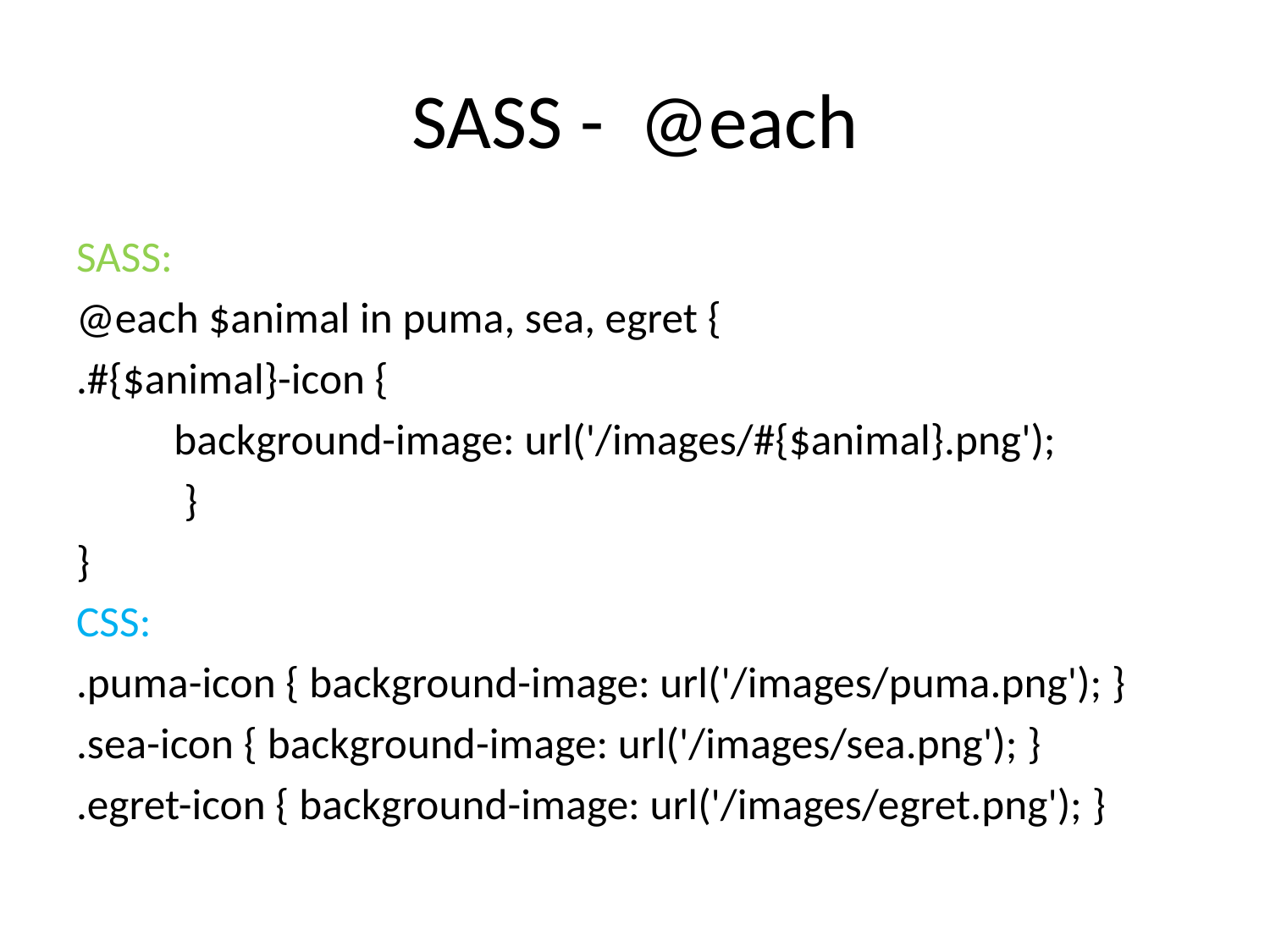

# SASS -  @each
SASS:
@each $animal in puma, sea, egret {
.#{$animal}-icon {
	background-image: url('/images/#{$animal}.png');
	 }
}
CSS:
.puma-icon { background-image: url('/images/puma.png'); }
.sea-icon { background-image: url('/images/sea.png'); }
.egret-icon { background-image: url('/images/egret.png'); }